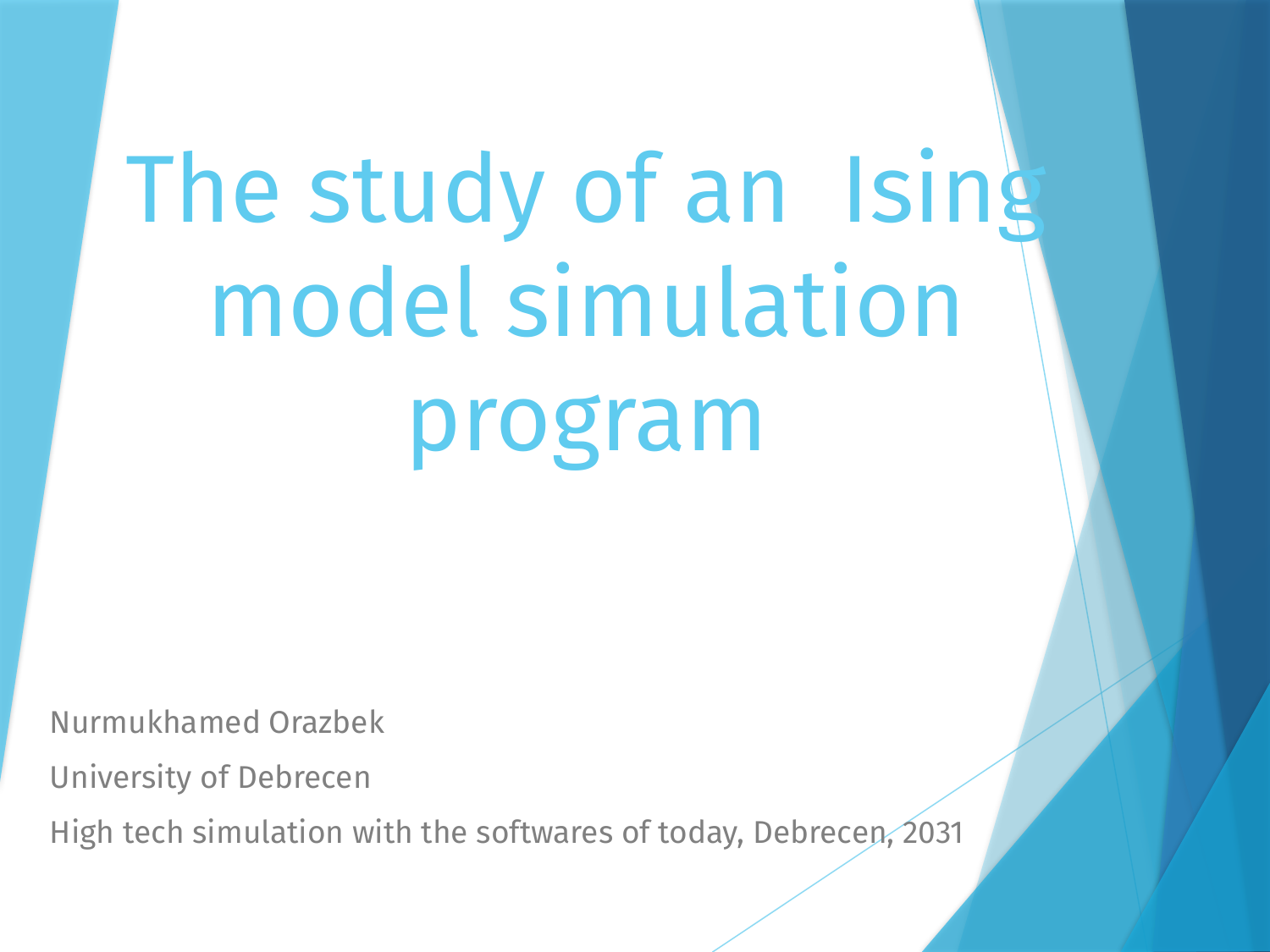

# The study of an  Ising model simulation program
Nurmukhamed Orazbek
University of Debrecen
High tech simulation with the softwares of today, Debrecen, 2031